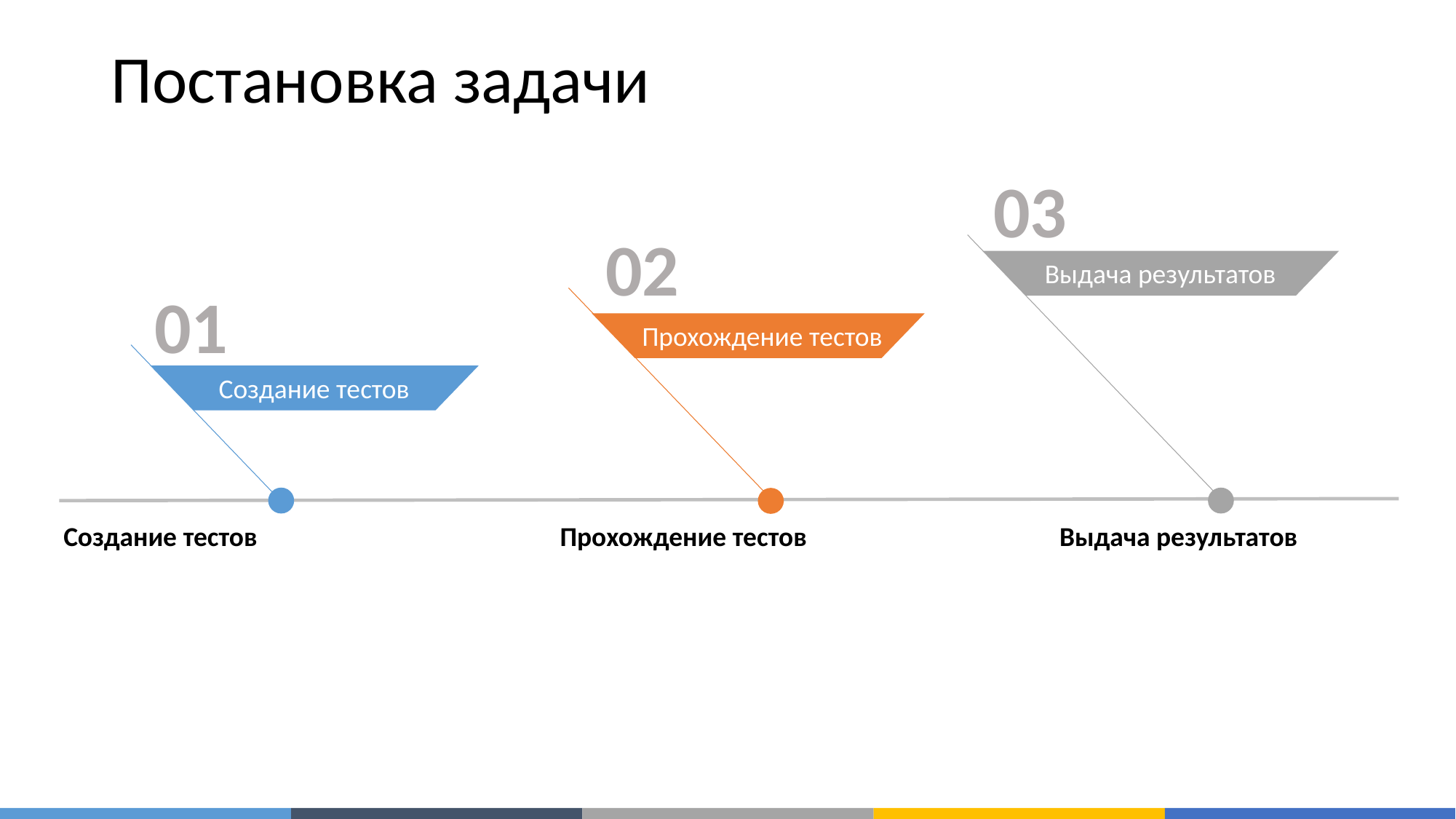

# Постановка задачи
03
02

Выдача результатов
01
    Прохождение тестов

Создание тестов

Создание тестов
Выдача результатов
Прохождение тестов